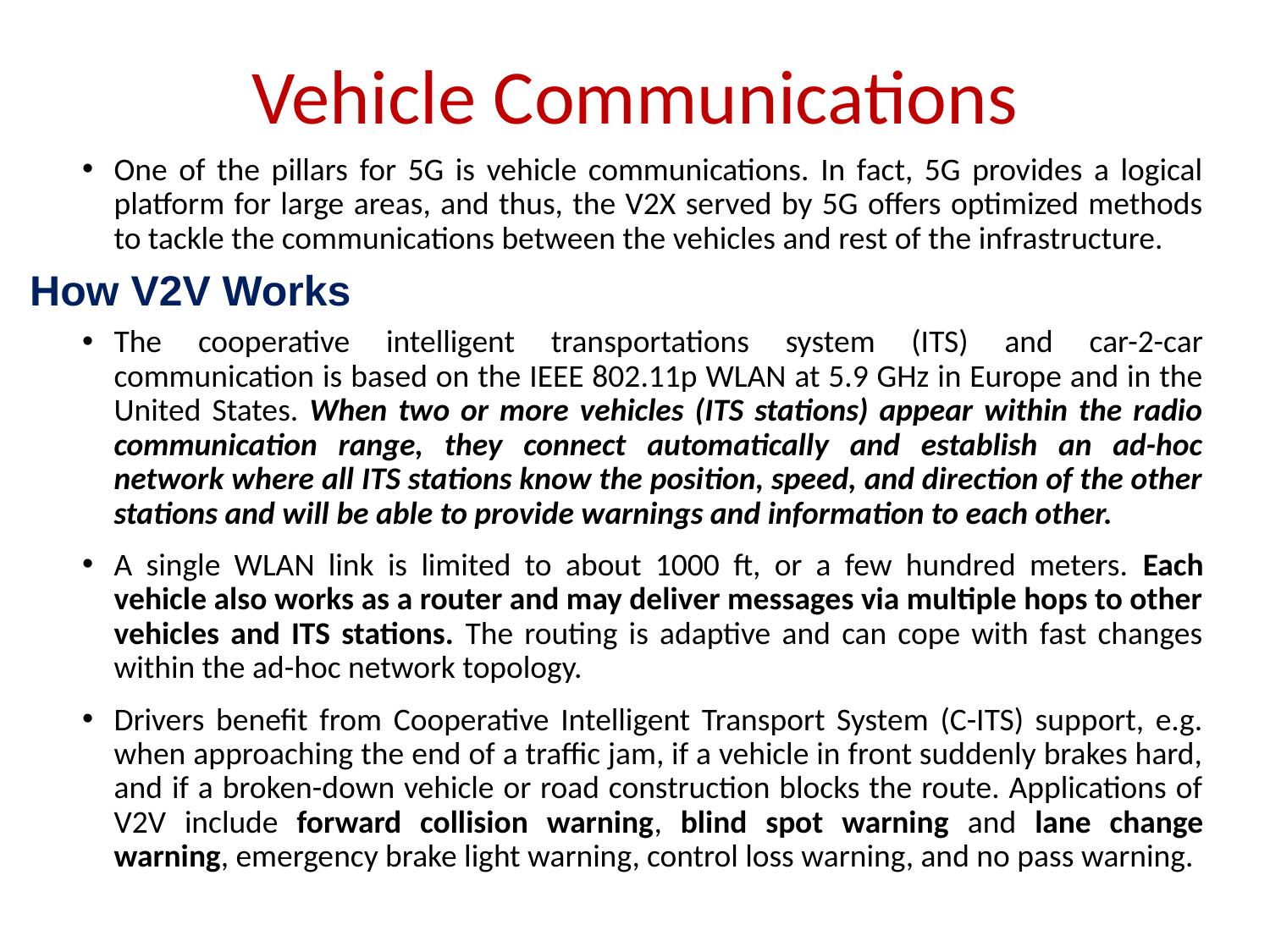

# Vehicle Communications
One of the pillars for 5G is vehicle communications. In fact, 5G provides a logical platform for large areas, and thus, the V2X served by 5G offers optimized methods to tackle the communications between the vehicles and rest of the infrastructure.

The cooperative intelligent transportations system (ITS) and car-2-car communication is based on the IEEE 802.11p WLAN at 5.9 GHz in Europe and in the United States. When two or more vehicles (ITS stations) appear within the radio communication range, they connect automatically and establish an ad-hoc network where all ITS stations know the position, speed, and direction of the other stations and will be able to provide warnings and information to each other.
A single WLAN link is limited to about 1000 ft, or a few hundred meters. Each vehicle also works as a router and may deliver messages via multiple hops to other vehicles and ITS stations. The routing is adaptive and can cope with fast changes within the ad-hoc network topology.
Drivers benefit from Cooperative Intelligent Transport System (C-ITS) support, e.g. when approaching the end of a traffic jam, if a vehicle in front suddenly brakes hard, and if a broken-down vehicle or road construction blocks the route. Applications of V2V include forward collision warning, blind spot warning and lane change warning, emergency brake light warning, control loss warning, and no pass warning.
How V2V Works